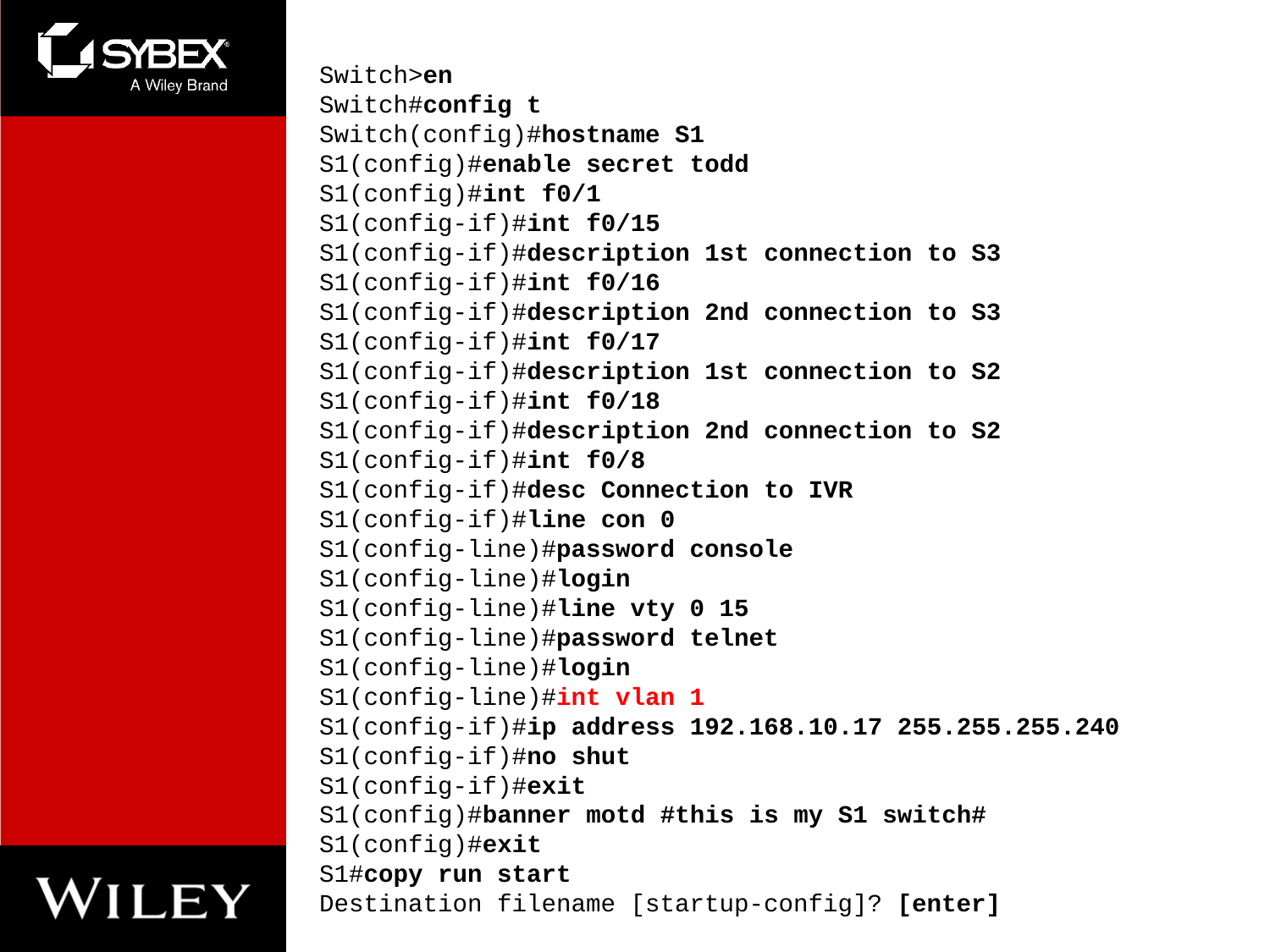

Switch>en
Switch#config t
Switch(config)#hostname S1
S1(config)#enable secret todd
S1(config)#int f0/1
S1(config-if)#int f0/15
S1(config-if)#description 1st connection to S3
S1(config-if)#int f0/16
S1(config-if)#description 2nd connection to S3
S1(config-if)#int f0/17
S1(config-if)#description 1st connection to S2
S1(config-if)#int f0/18
S1(config-if)#description 2nd connection to S2
S1(config-if)#int f0/8
S1(config-if)#desc Connection to IVR
S1(config-if)#line con 0
S1(config-line)#password console
S1(config-line)#login
S1(config-line)#line vty 0 15
S1(config-line)#password telnet
S1(config-line)#login
S1(config-line)#int vlan 1
S1(config-if)#ip address 192.168.10.17 255.255.255.240
S1(config-if)#no shut
S1(config-if)#exit
S1(config)#banner motd #this is my S1 switch#
S1(config)#exit
S1#copy run start
Destination filename [startup-config]? [enter]